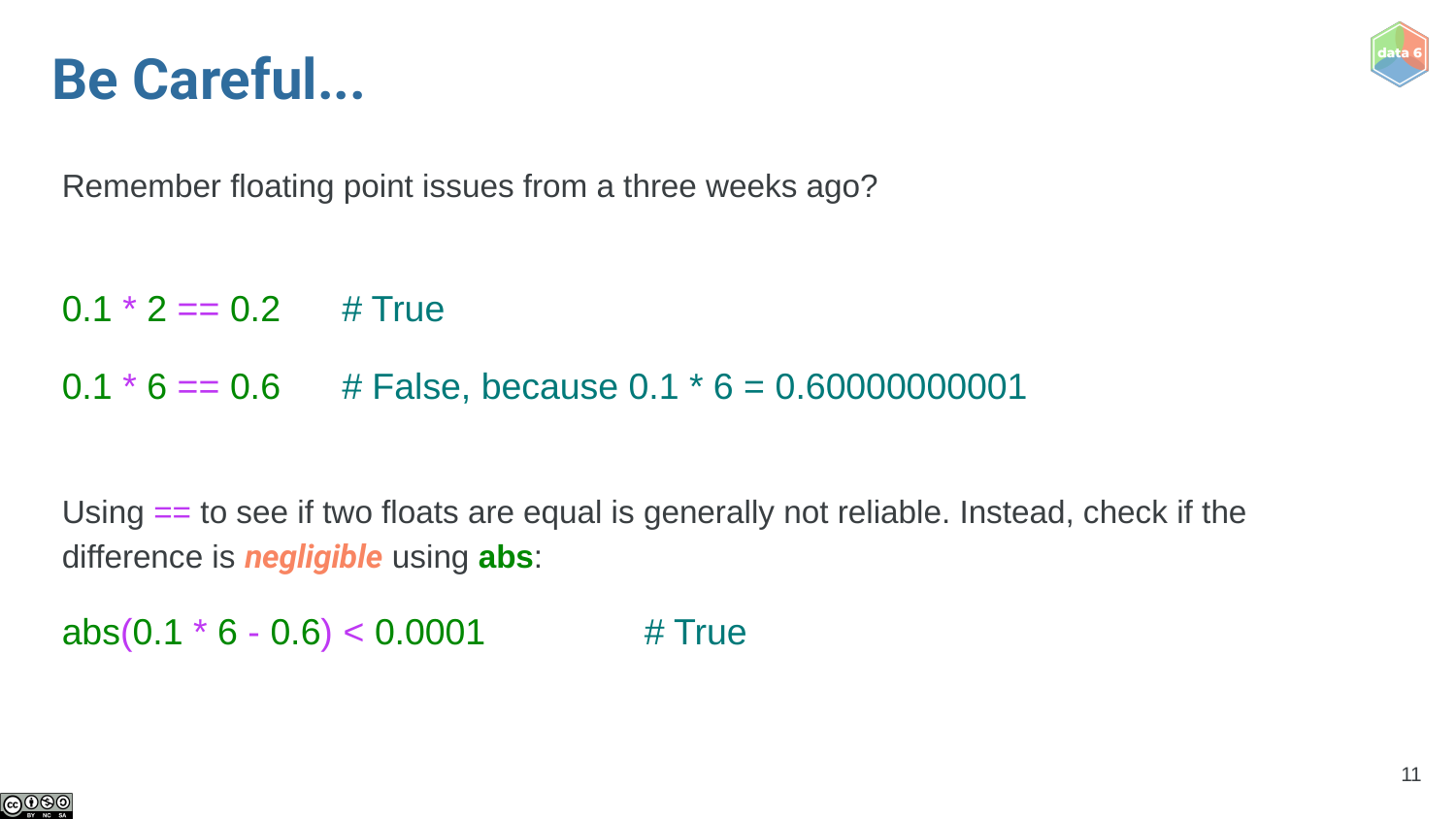

# Be Careful...
Remember floating point issues from a three weeks ago?

0.1 * 2 == 0.2      # True
0.1 * 6 == 0.6      # False, because 0.1 * 6 = 0.60000000001

Using == to see if two floats are equal is generally not reliable. Instead, check if the difference is negligible using abs:
abs(0.1 * 6 - 0.6) < 0.0001 		# True
11